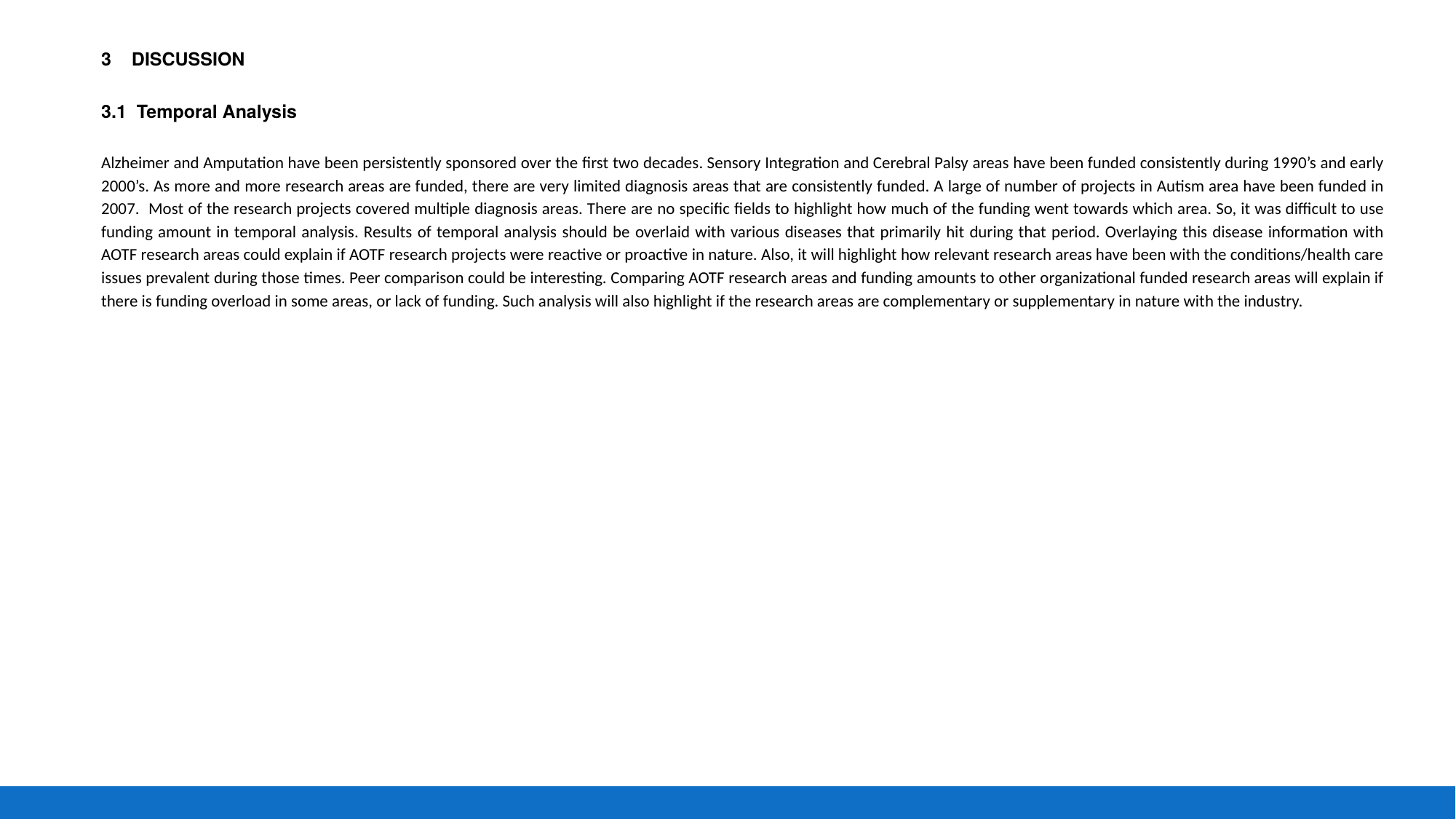

3    DISCUSSION
3.1  Temporal Analysis
Alzheimer and Amputation have been persistently sponsored over the first two decades. Sensory Integration and Cerebral Palsy areas have been funded consistently during 1990’s and early 2000’s. As more and more research areas are funded, there are very limited diagnosis areas that are consistently funded. A large of number of projects in Autism area have been funded in 2007.  Most of the research projects covered multiple diagnosis areas. There are no specific fields to highlight how much of the funding went towards which area. So, it was difficult to use funding amount in temporal analysis. Results of temporal analysis should be overlaid with various diseases that primarily hit during that period. Overlaying this disease information with AOTF research areas could explain if AOTF research projects were reactive or proactive in nature. Also, it will highlight how relevant research areas have been with the conditions/health care issues prevalent during those times. Peer comparison could be interesting. Comparing AOTF research areas and funding amounts to other organizational funded research areas will explain if there is funding overload in some areas, or lack of funding. Such analysis will also highlight if the research areas are complementary or supplementary in nature with the industry.